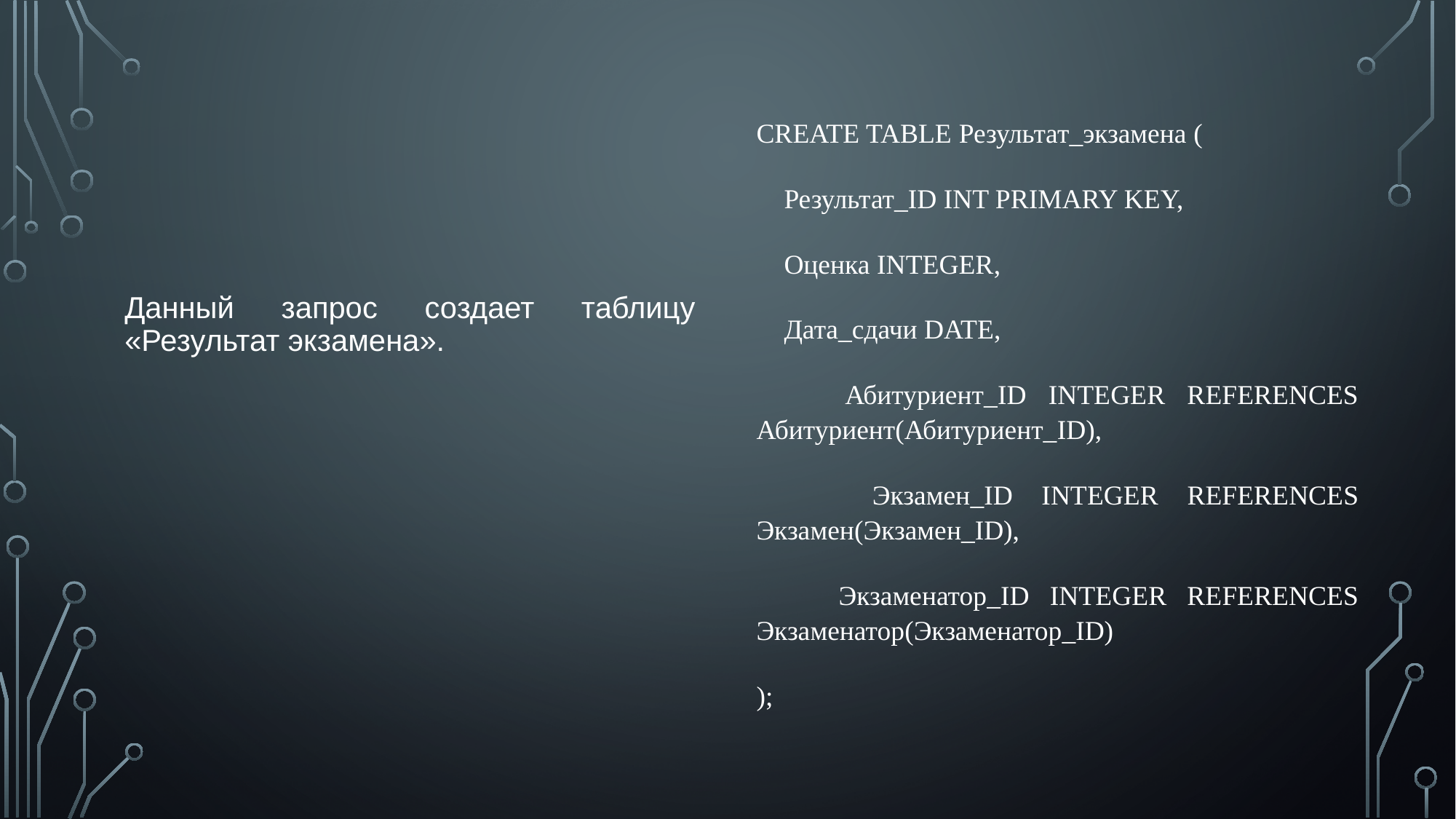

CREATE TABLE Результат_экзамена (
    Результат_ID INT PRIMARY KEY,
    Оценка INTEGER,
    Дата_сдачи DATE,
    Абитуриент_ID INTEGER REFERENCES Абитуриент(Абитуриент_ID),
    Экзамен_ID INTEGER REFERENCES Экзамен(Экзамен_ID),
    Экзаменатор_ID INTEGER REFERENCES Экзаменатор(Экзаменатор_ID)
);
Данный запрос создает таблицу «Результат экзамена».